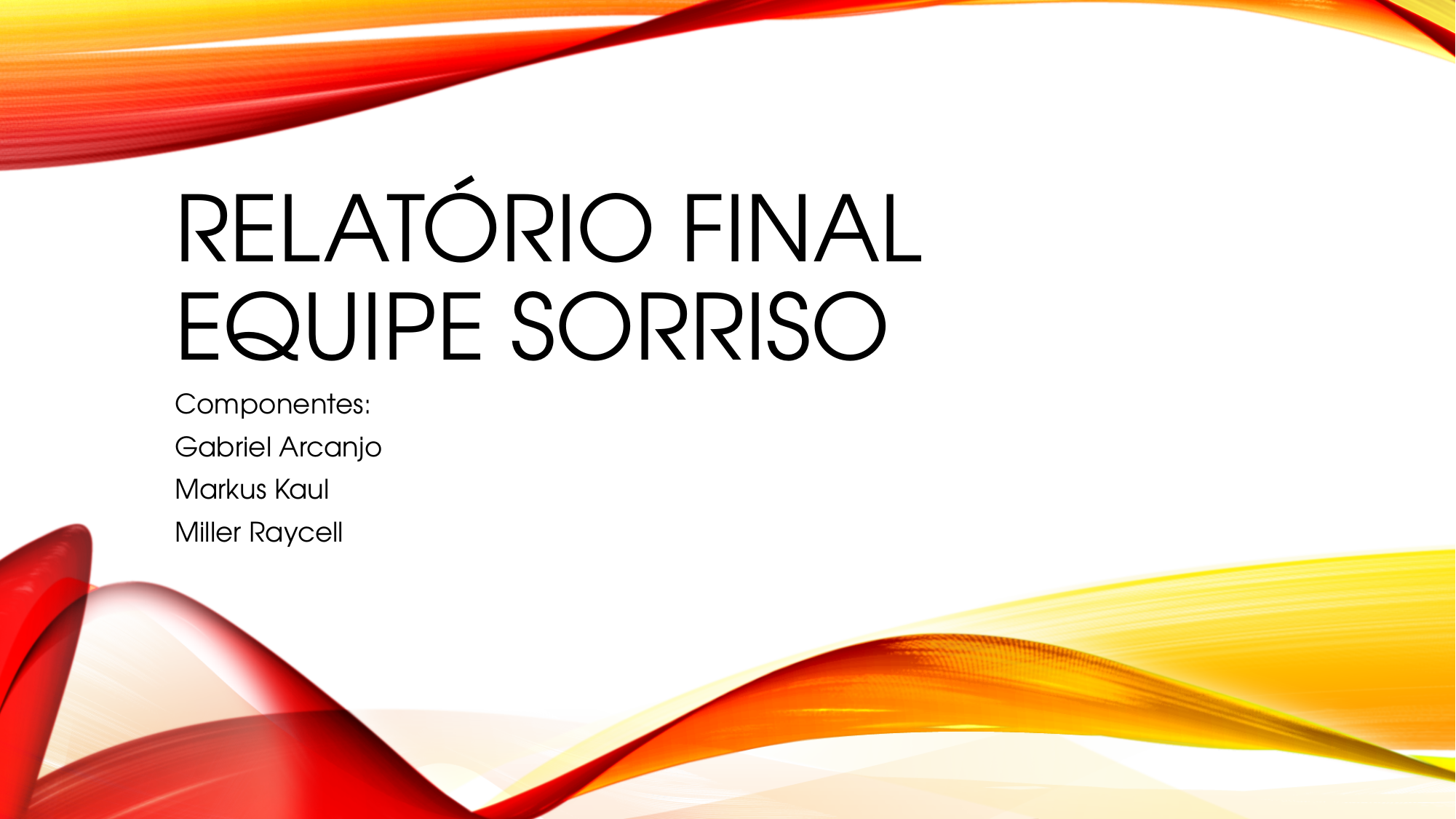

# Relatório final equipe sorriso
Componentes:
Gabriel Arcanjo
Markus Kaul
Miller Raycell